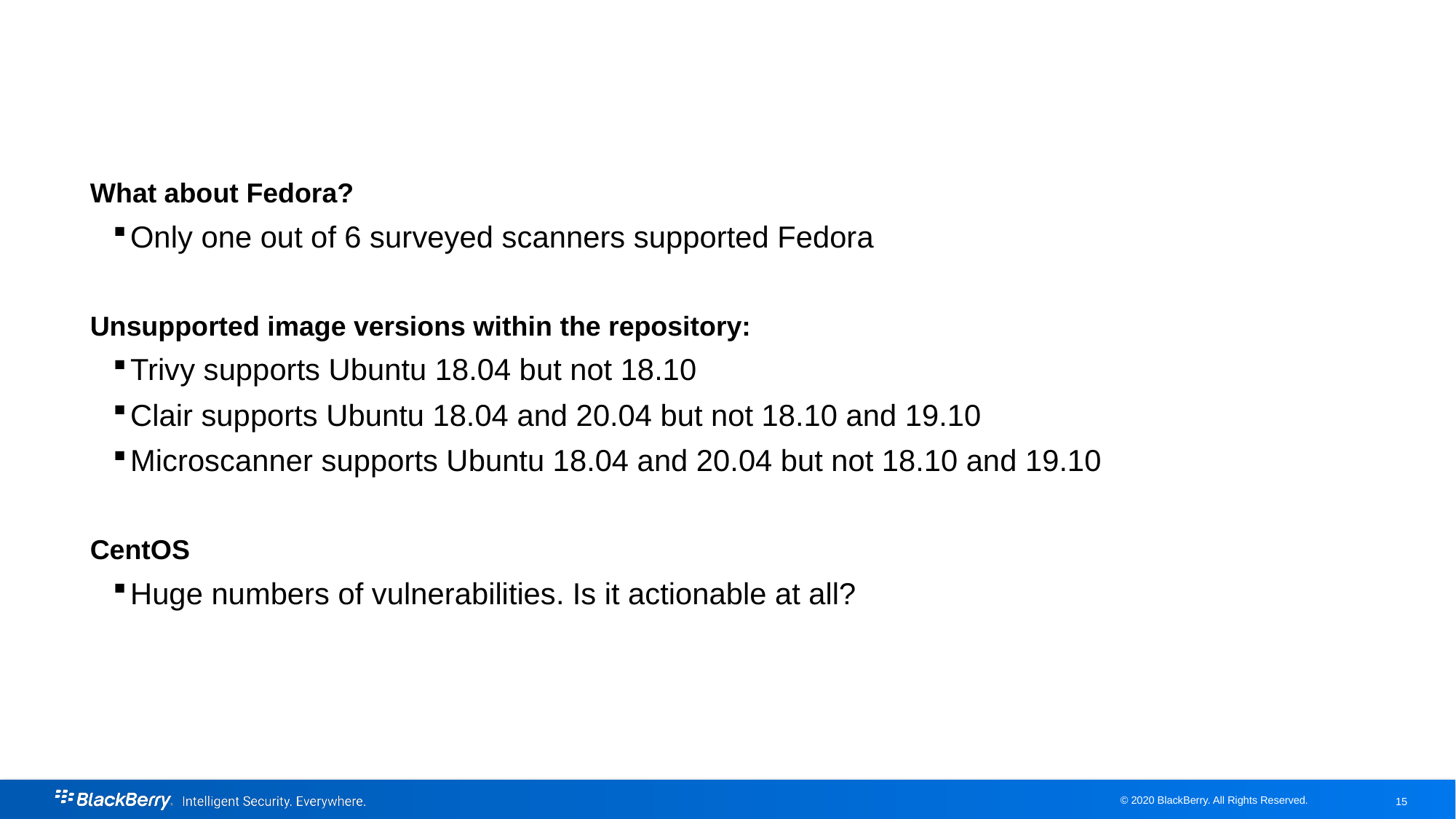

What about Fedora?
Only one out of 6 surveyed scanners supported Fedora

Unsupported image versions within the repository:
Trivy supports Ubuntu 18.04 but not 18.10
Clair supports Ubuntu 18.04 and 20.04 but not 18.10 and 19.10
Microscanner supports Ubuntu 18.04 and 20.04 but not 18.10 and 19.10

CentOS
Huge numbers of vulnerabilities. Is it actionable at all?